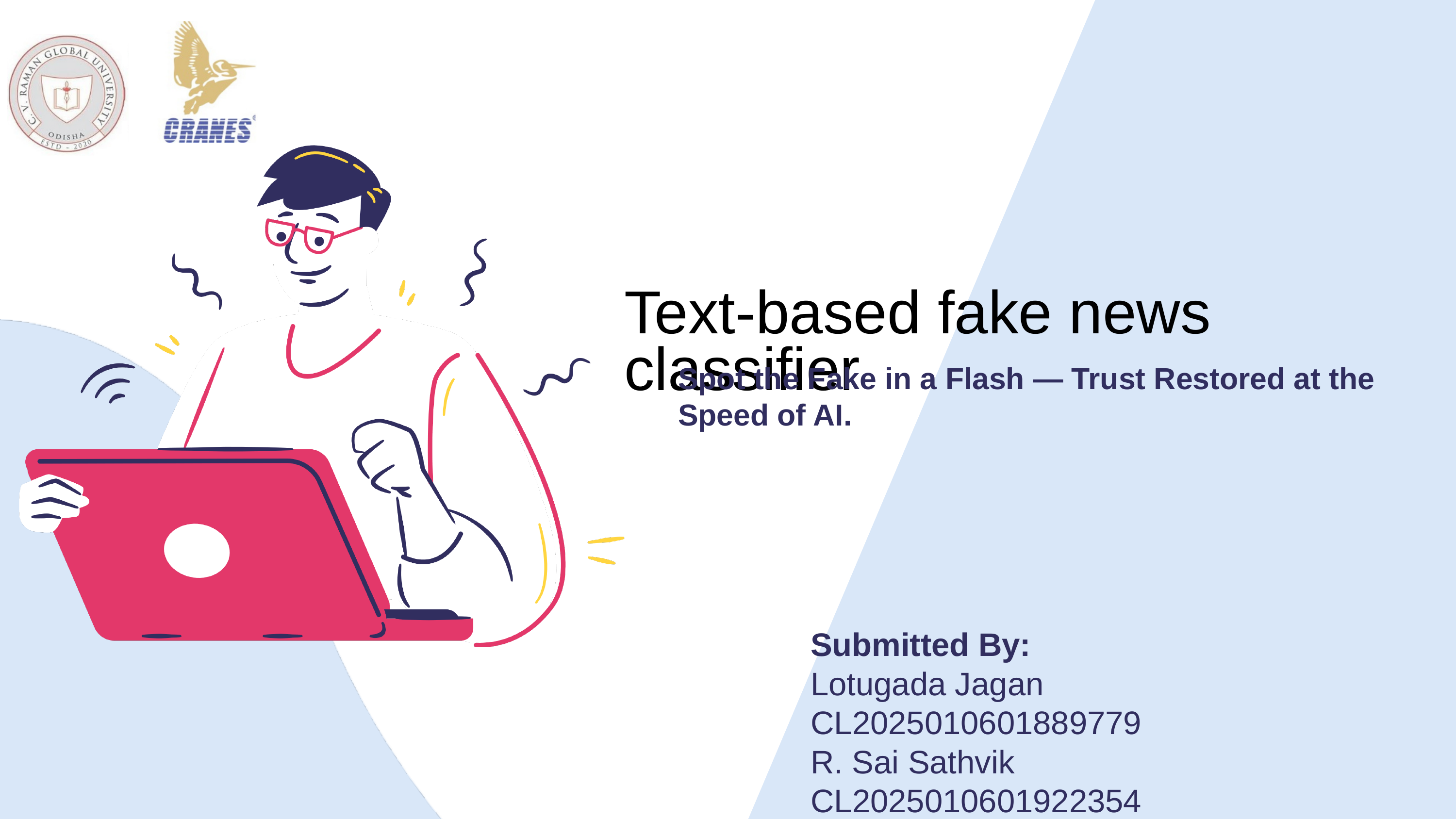

Text-based fake news classifier
Spot the Fake in a Flash — Trust Restored at the Speed of AI.

Submitted By:
Lotugada Jagan                   CL2025010601889779
R. Sai Sathvik                            CL2025010601922354
Sarada Prasanna Rath  CL2025010601889577
Subham Subhrajyoti          CL2025010601934246